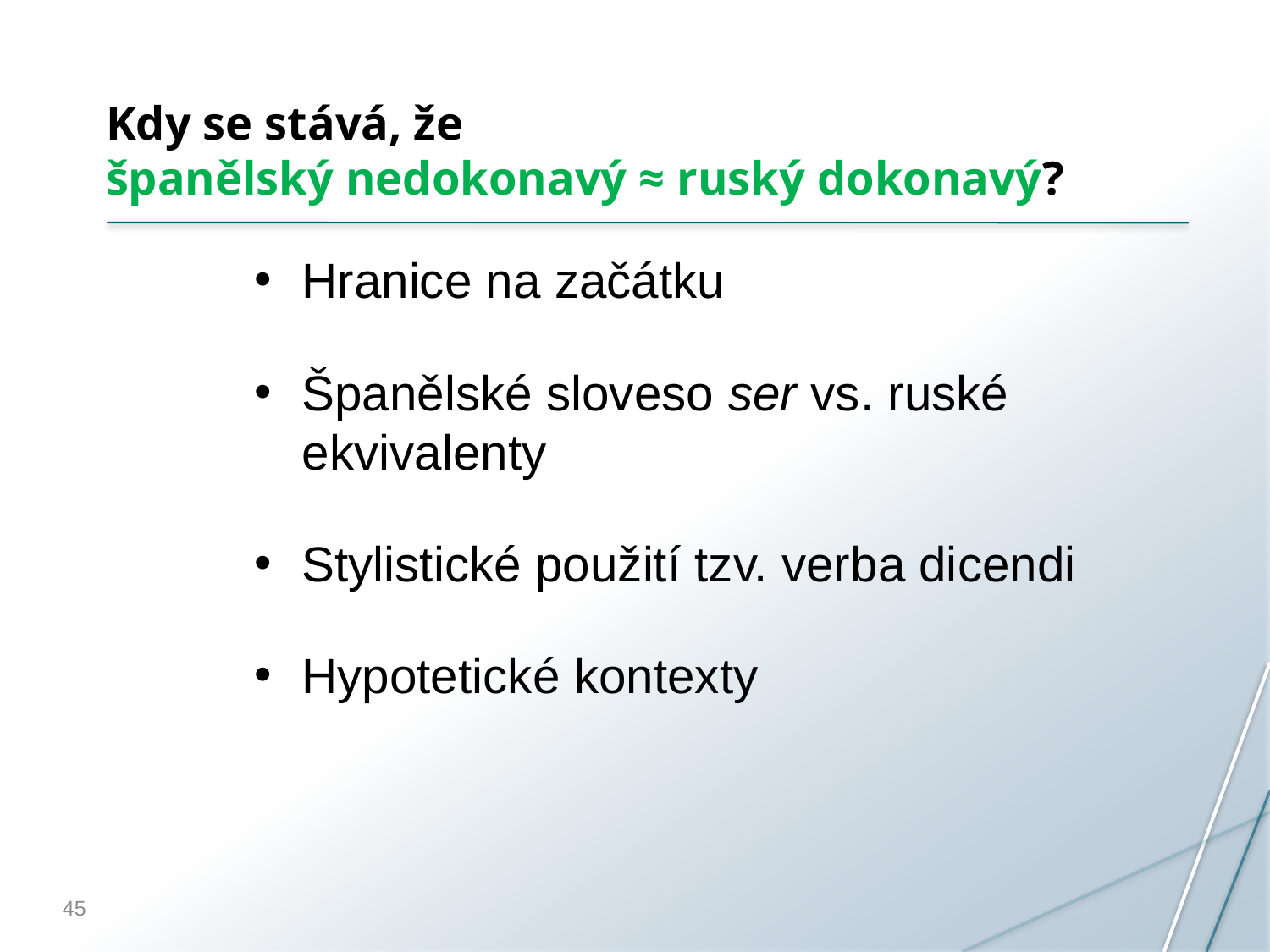

# Kdy se stává, že španělský nedokonavý ≈ ruský dokonavý?
Hranice na začátku
Španělské sloveso ser vs. ruské ekvivalenty
Stylistické použití tzv. verba dicendi
Hypotetické kontexty
45